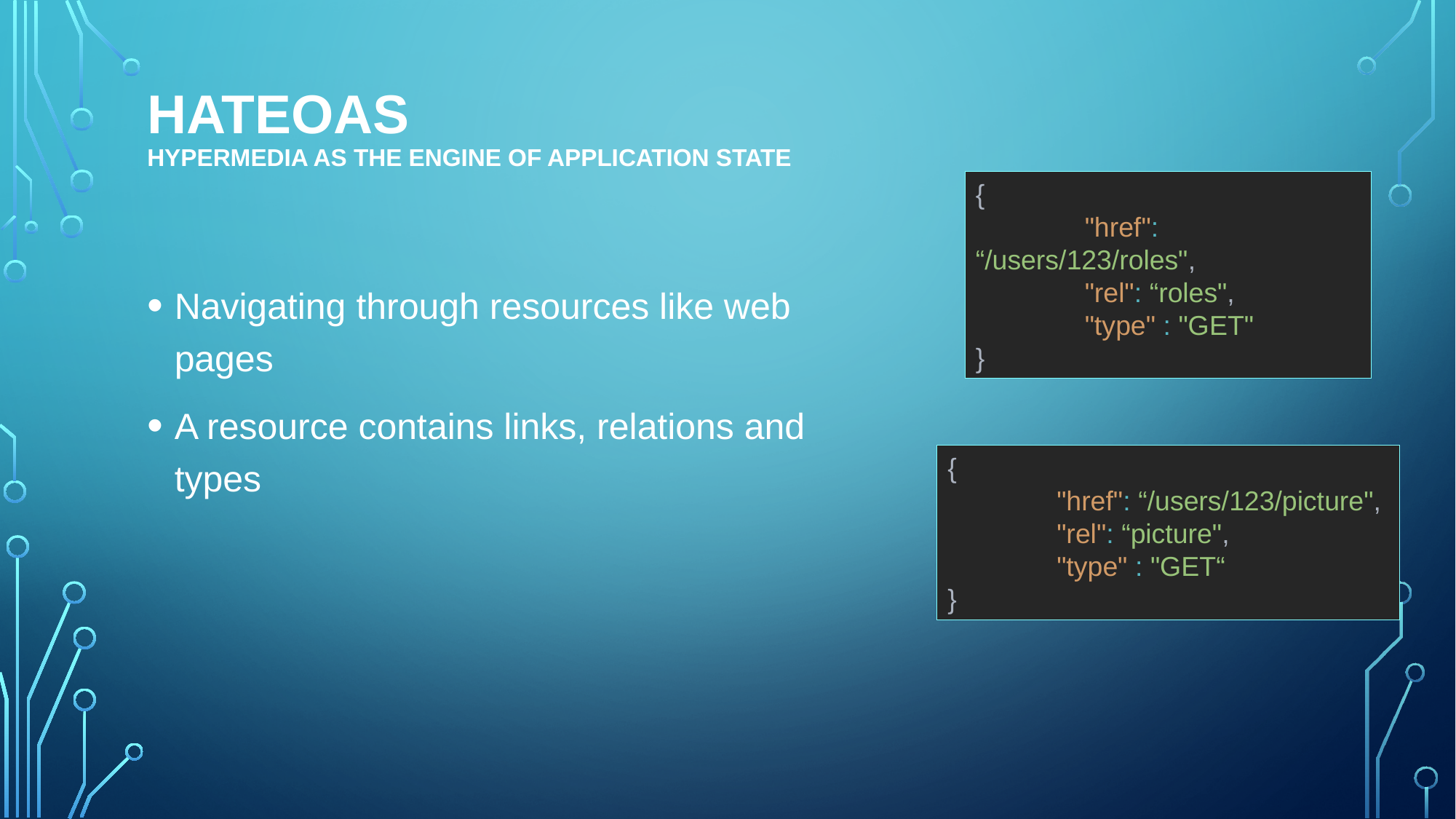

# HATEOAS Hypermedia as the Engine of Application State
{
	"href": “/users/123/roles",
	"rel": “roles",
	"type" : "GET"
}
Navigating through resources like web pages
A resource contains links, relations and types

{
	"href": “/users/123/picture",
	"rel": “picture",
	"type" : "GET“
}